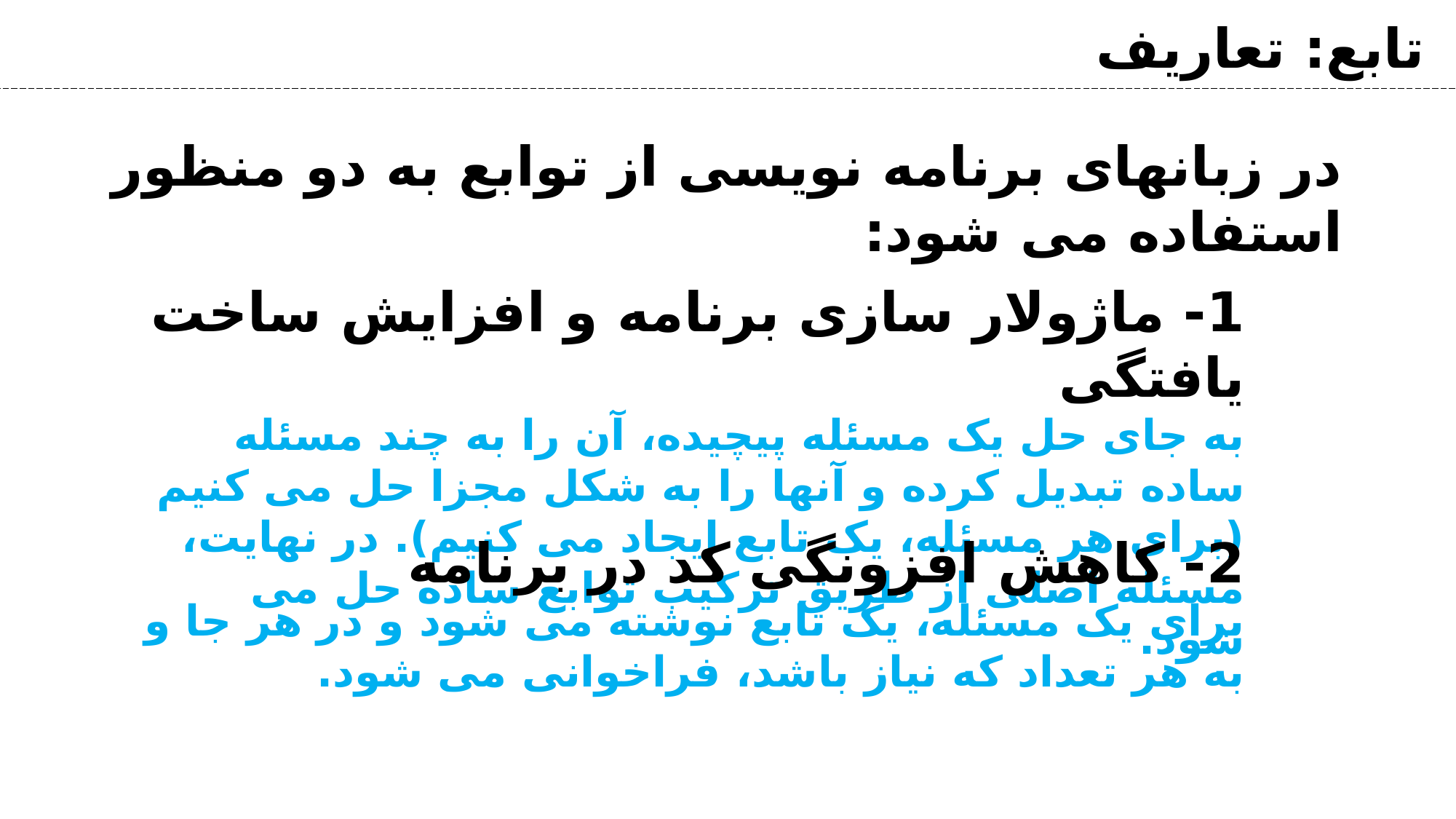

# تابع: تعاريف
در زبانهای برنامه نویسی از توابع به دو منظور استفاده می شود:
1- ماژولار سازی برنامه و افزایش ساخت یافتگی
به جای حل یک مسئله پیچیده، آن را به چند مسئله ساده تبدیل کرده و آنها را به شکل مجزا حل می کنیم (برای هر مسئله، یک تابع ایجاد می کنیم). در نهایت، مسئله اصلی از طریق ترکیب توابع ساده حل می شود.
2- کاهش افزونگی کد در برنامه
برای یک مسئله، یک تابع نوشته می شود و در هر جا و به هر تعداد که نیاز باشد، فراخوانی می شود.